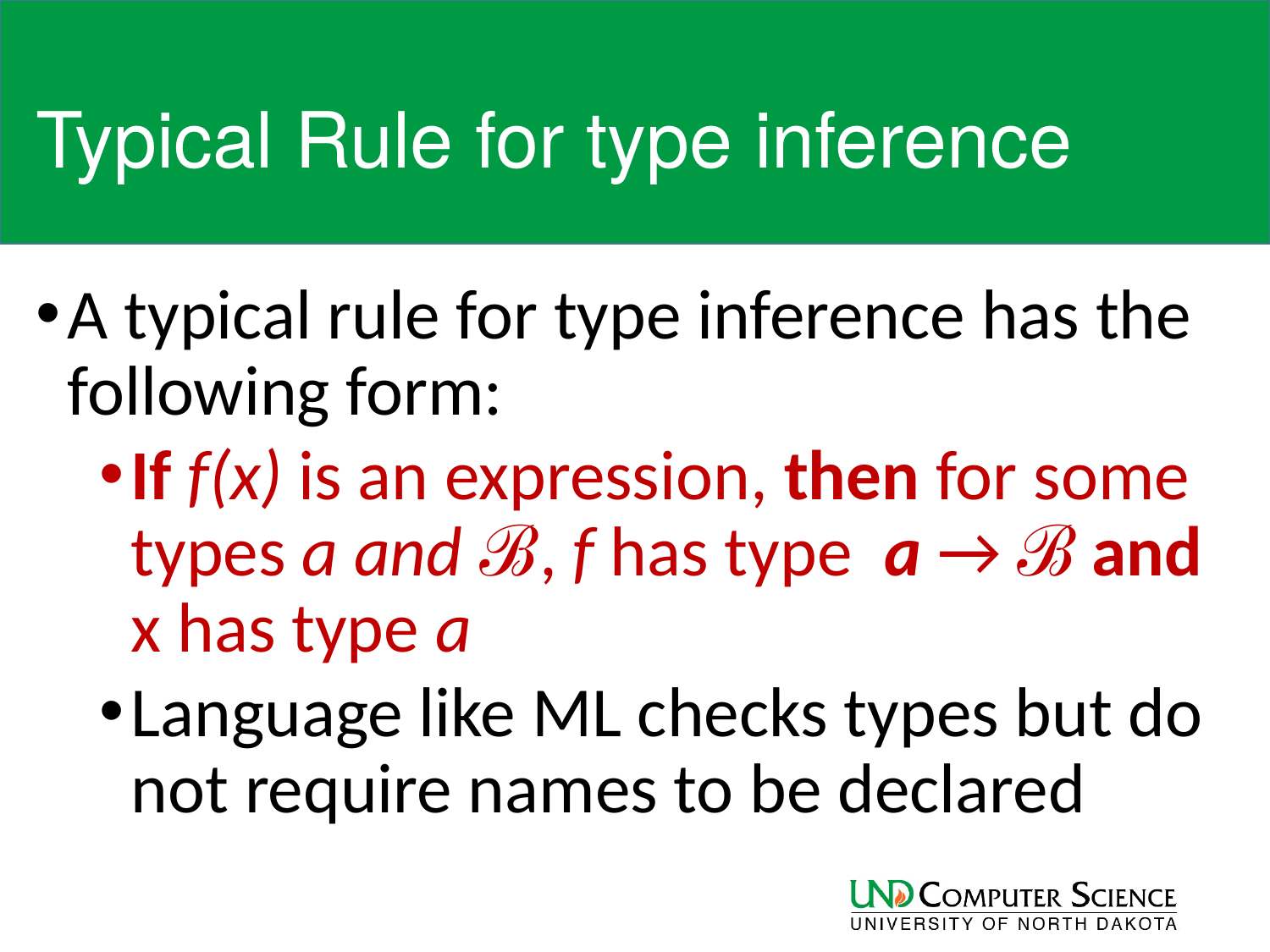

# Typical Rule for type inference
A typical rule for type inference has the following form:
If f(x) is an expression, then for some types a and ℬ, f has type  a → ℬ and x has type a
Language like ML checks types but do not require names to be declared